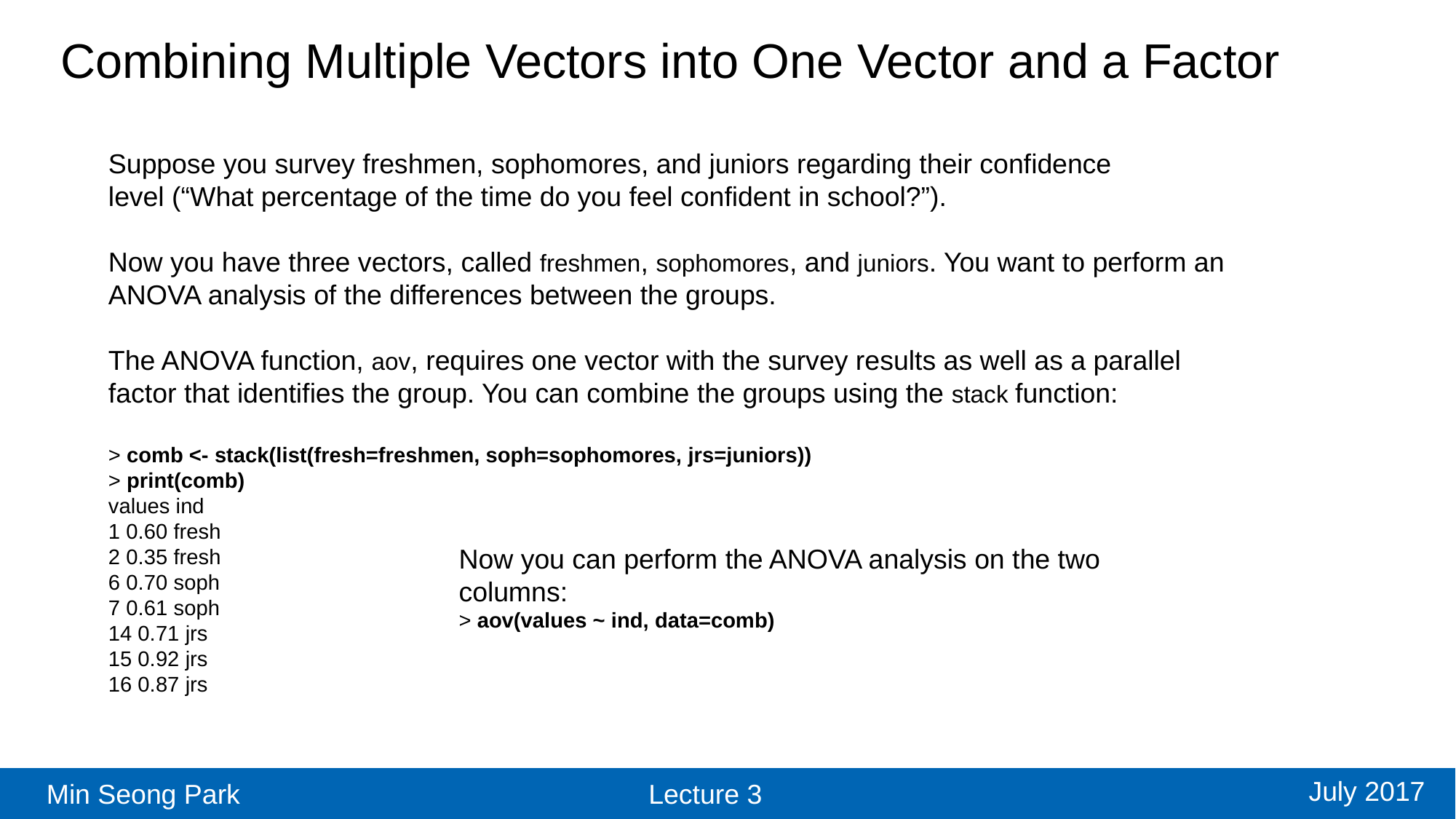

Combining Multiple Vectors into One Vector and a Factor
Suppose you survey freshmen, sophomores, and juniors regarding their confidence
level (“What percentage of the time do you feel confident in school?”).

Now you have three vectors, called freshmen, sophomores, and juniors. You want to perform an ANOVA analysis of the differences between the groups.

The ANOVA function, aov, requires one vector with the survey results as well as a parallel factor that identifies the group. You can combine the groups using the stack function:

> comb <- stack(list(fresh=freshmen, soph=sophomores, jrs=juniors))
> print(comb)
values ind
1 0.60 fresh
2 0.35 fresh
6 0.70 soph
7 0.61 soph
14 0.71 jrs
15 0.92 jrs
16 0.87 jrs
Now you can perform the ANOVA analysis on the two columns:
> aov(values ~ ind, data=comb)

July 2017
Min Seong Park
Lecture 3